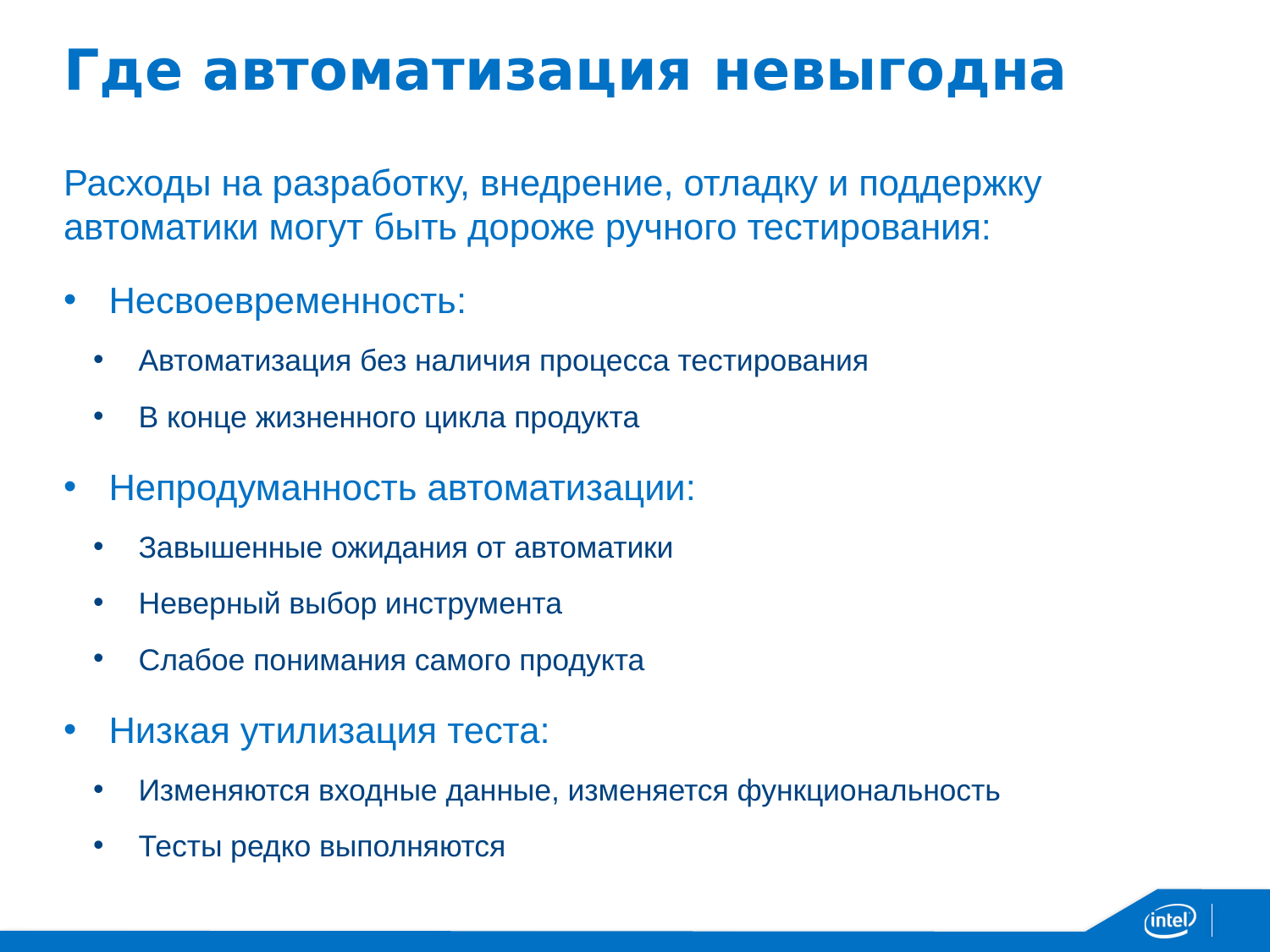

# Где автоматизация невыгодна
Расходы на разработку, внедрение, отладку и поддержку автоматики могут быть дороже ручного тестирования:
Несвоевременность:
Автоматизация без наличия процесса тестирования
В конце жизненного цикла продукта
Непродуманность автоматизации:
Завышенные ожидания от автоматики
Неверный выбор инструмента
Слабое понимания самого продукта
Низкая утилизация теста:
Изменяются входные данные, изменяется функциональность
Тесты редко выполняются